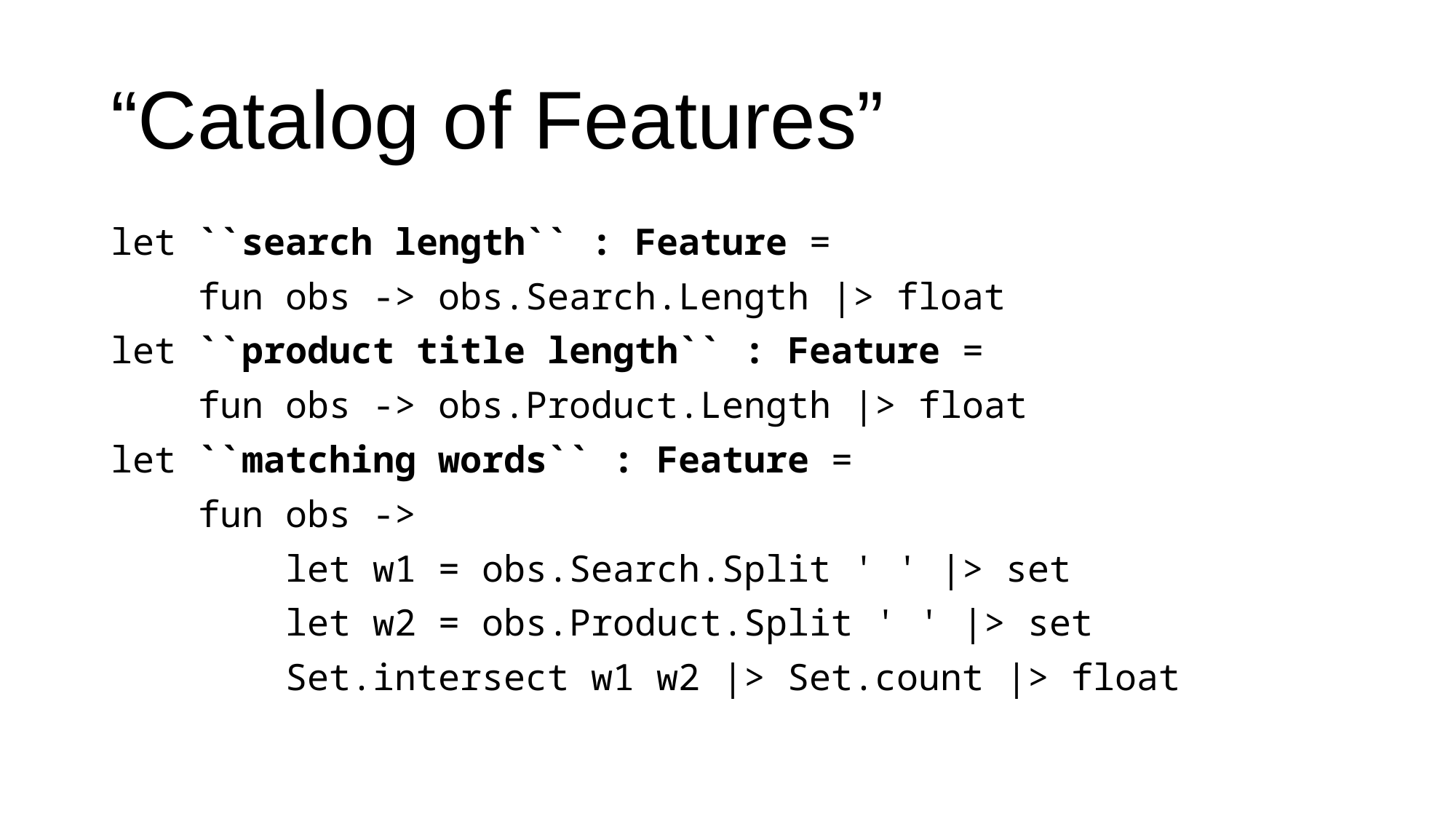

# “Catalog of Features”
let ``search length`` : Feature =
    fun obs -> obs.Search.Length |> float
let ``product title length`` : Feature =
    fun obs -> obs.Product.Length |> float
let ``matching words`` : Feature =
    fun obs ->
        let w1 = obs.Search.Split ' ' |> set
        let w2 = obs.Product.Split ' ' |> set
        Set.intersect w1 w2 |> Set.count |> float